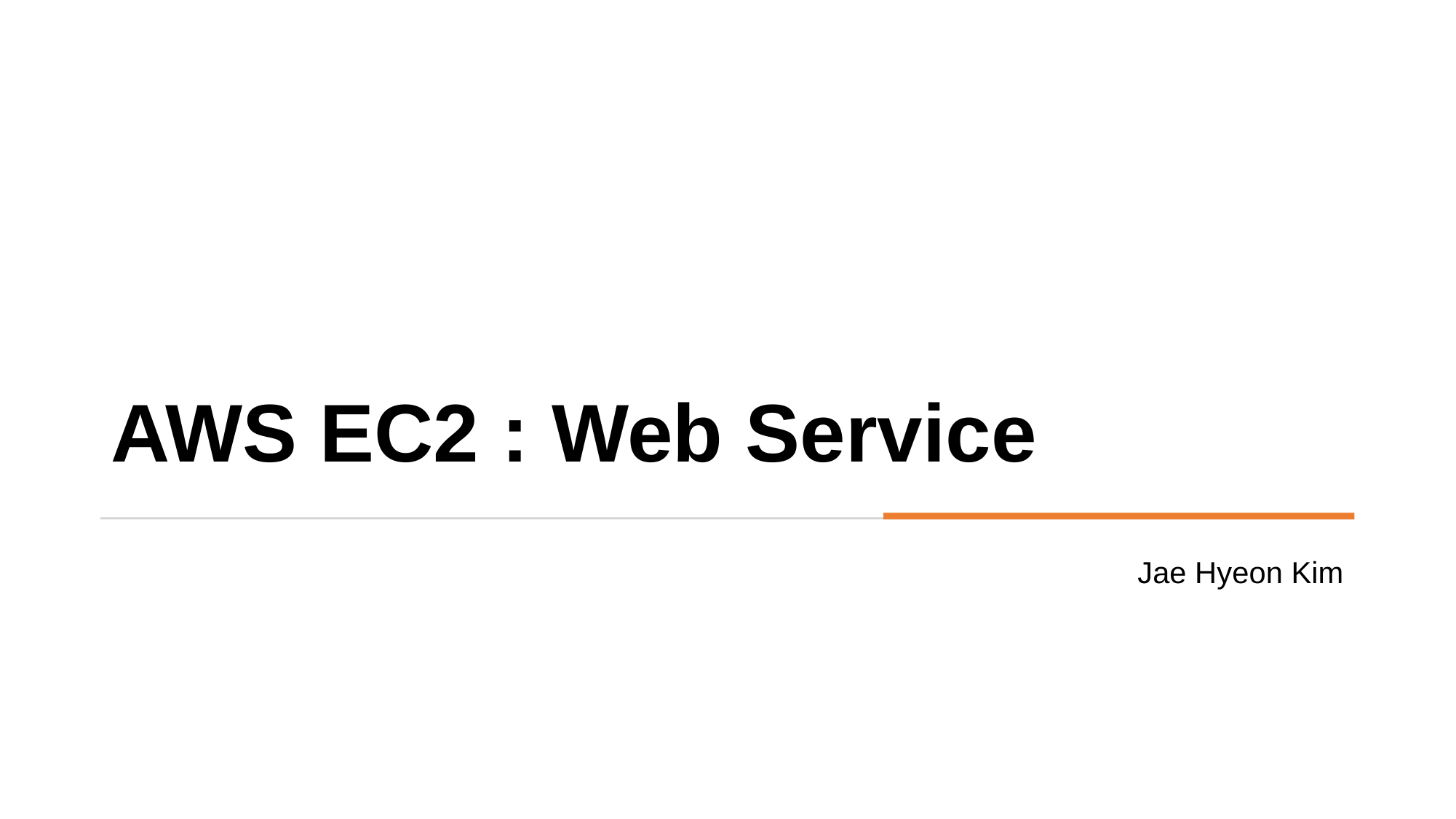

# AWS EC2 : Web Service

Jae Hyeon Kim